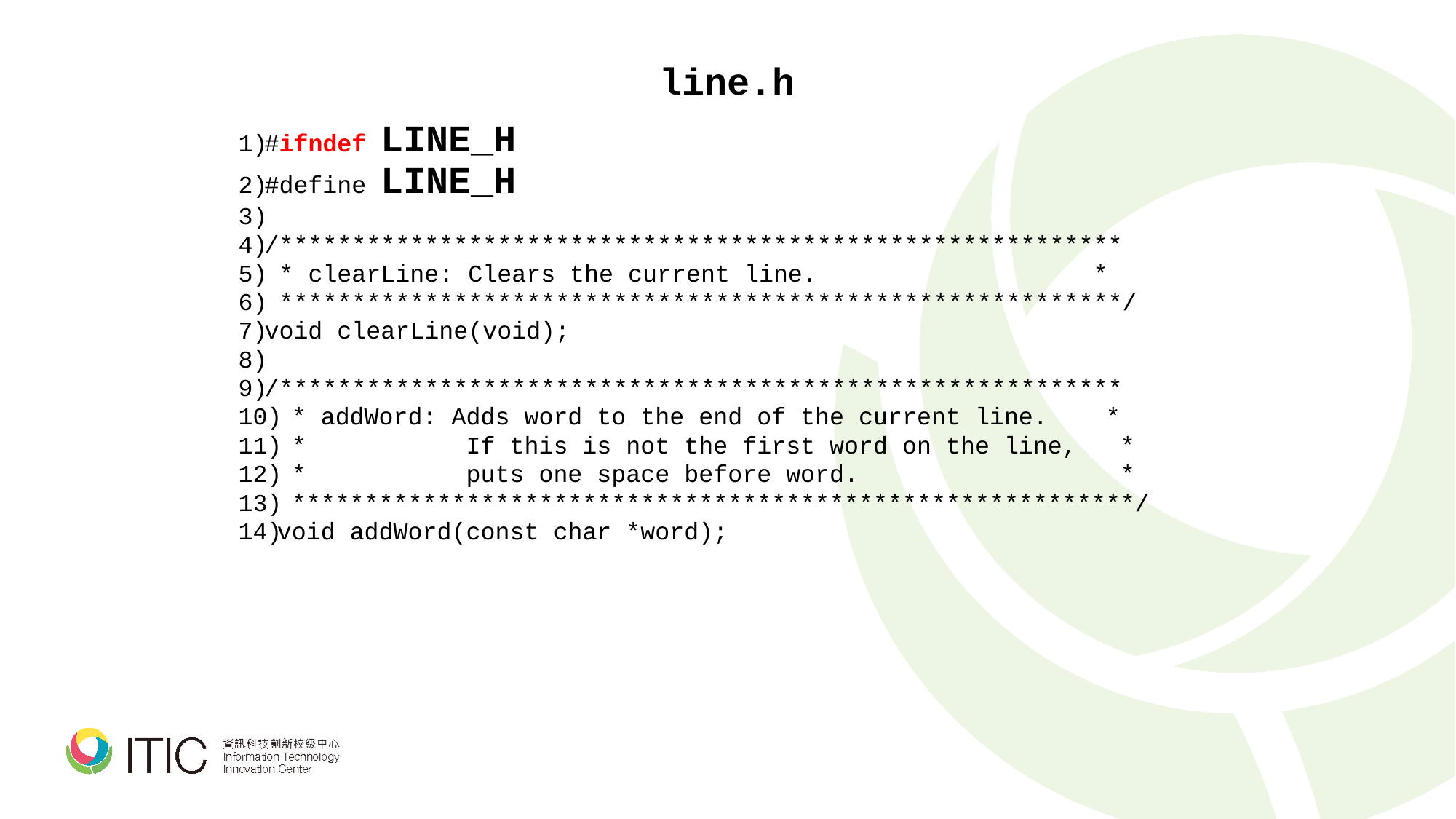

line.h

#ifndef LINE_H
#define LINE_H

/**********************************************************
 * clearLine: Clears the current line.                   *
 **********************************************************/
void clearLine(void);

/**********************************************************
 * addWord: Adds word to the end of the current line.    *
 *           If this is not the first word on the line,   *
 *           puts one space before word.                  *
 **********************************************************/
void addWord(const char *word);